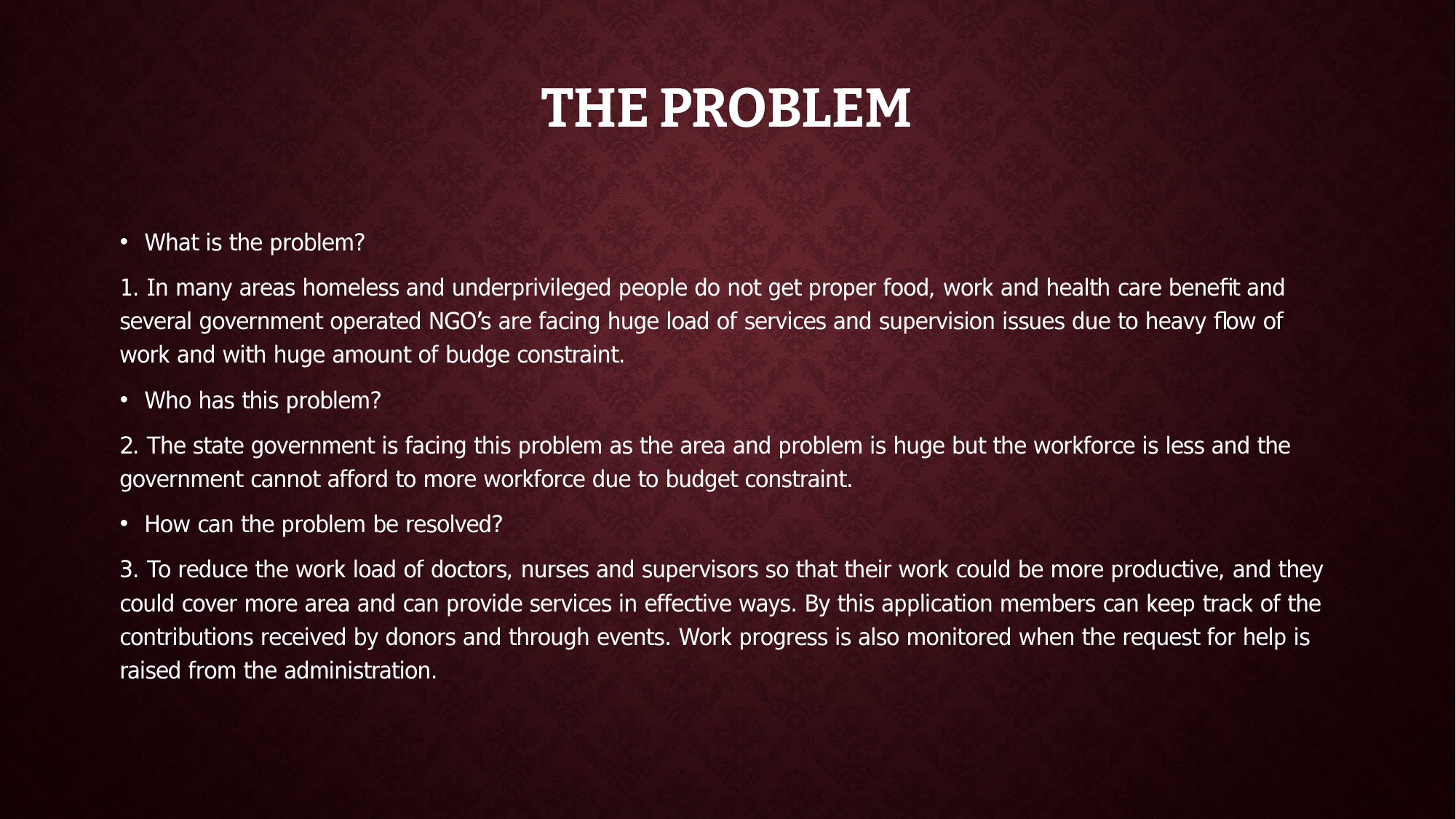

# The Problem
What is the problem?
1. In many areas homeless and underprivileged people do not get proper food, work and health care benefit and several government operated NGO’s are facing huge load of services and supervision issues due to heavy flow of work and with huge amount of budge constraint.
Who has this problem?
2. The state government is facing this problem as the area and problem is huge but the workforce is less and the government cannot afford to more workforce due to budget constraint.
How can the problem be resolved?
3. To reduce the work load of doctors, nurses and supervisors so that their work could be more productive, and they could cover more area and can provide services in effective ways. By this application members can keep track of the contributions received by donors and through events. Work progress is also monitored when the request for help is raised from the administration.